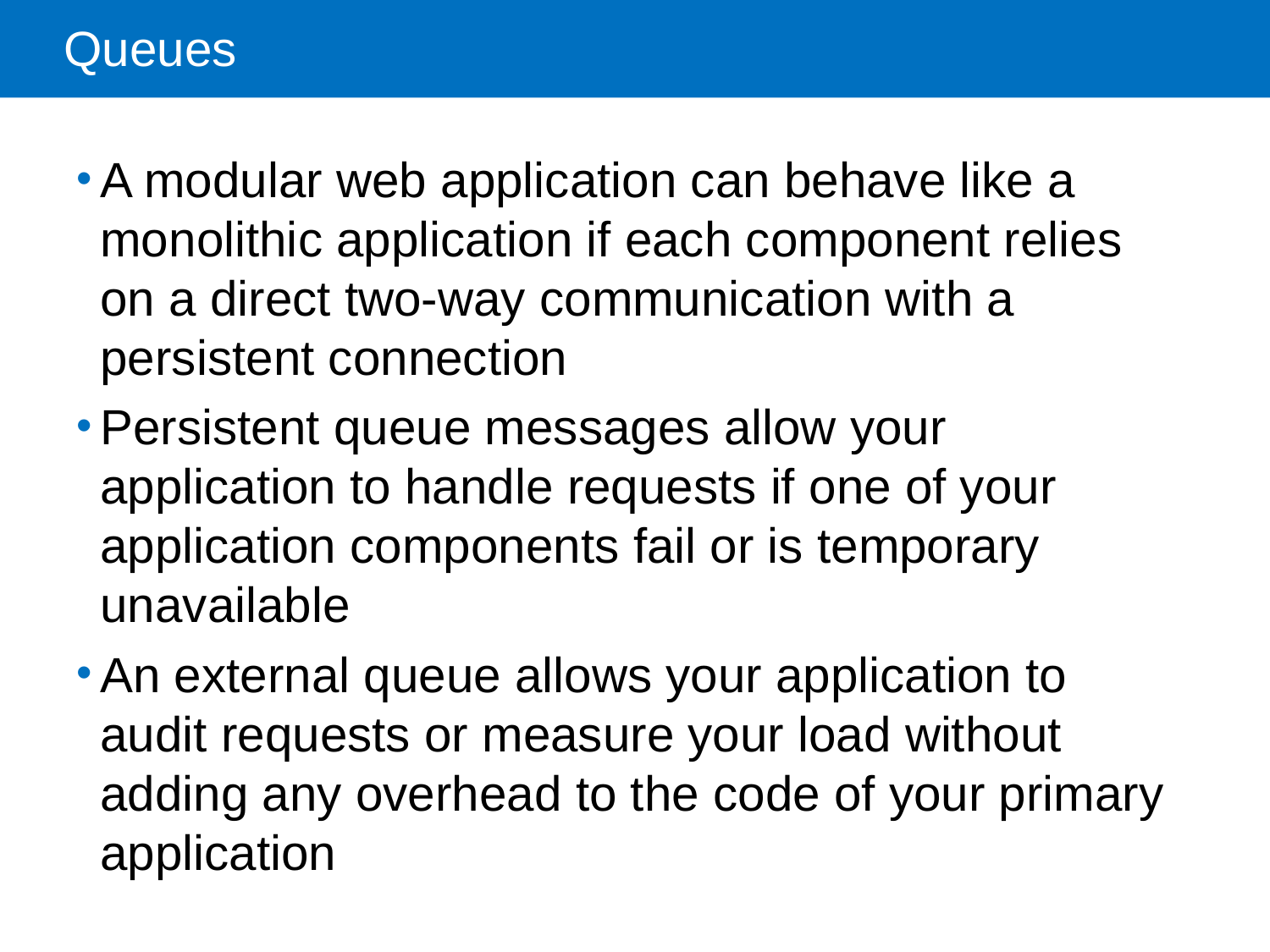

# Queues
A modular web application can behave like a monolithic application if each component relies on a direct two-way communication with a persistent connection
Persistent queue messages allow your application to handle requests if one of your application components fail or is temporary unavailable
An external queue allows your application to audit requests or measure your load without adding any overhead to the code of your primary application